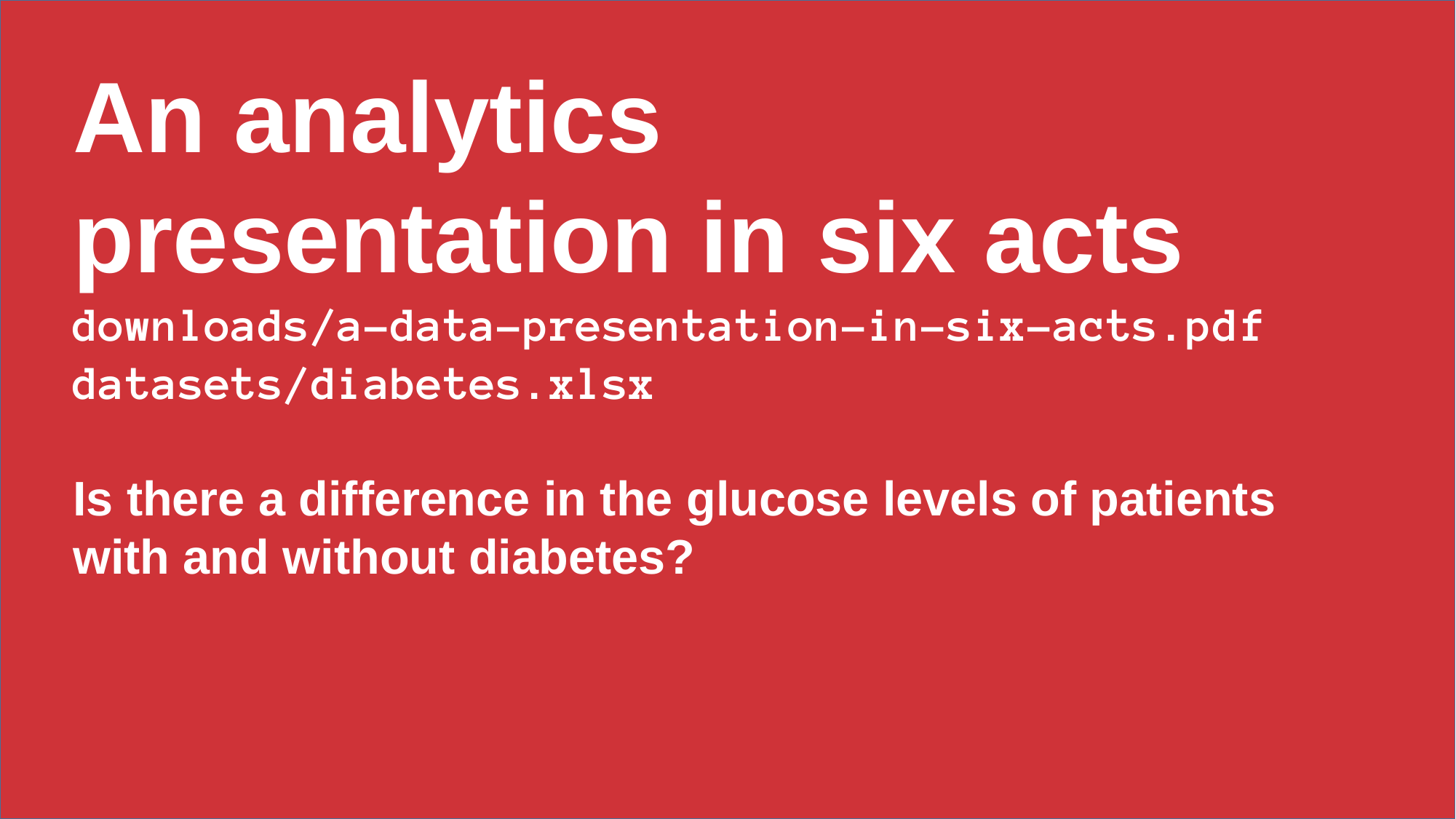

An analytics presentation in six acts
downloads/a-data-presentation-in-six-acts.pdf
datasets/diabetes.xlsx

Is there a difference in the glucose levels of patients with and without diabetes?